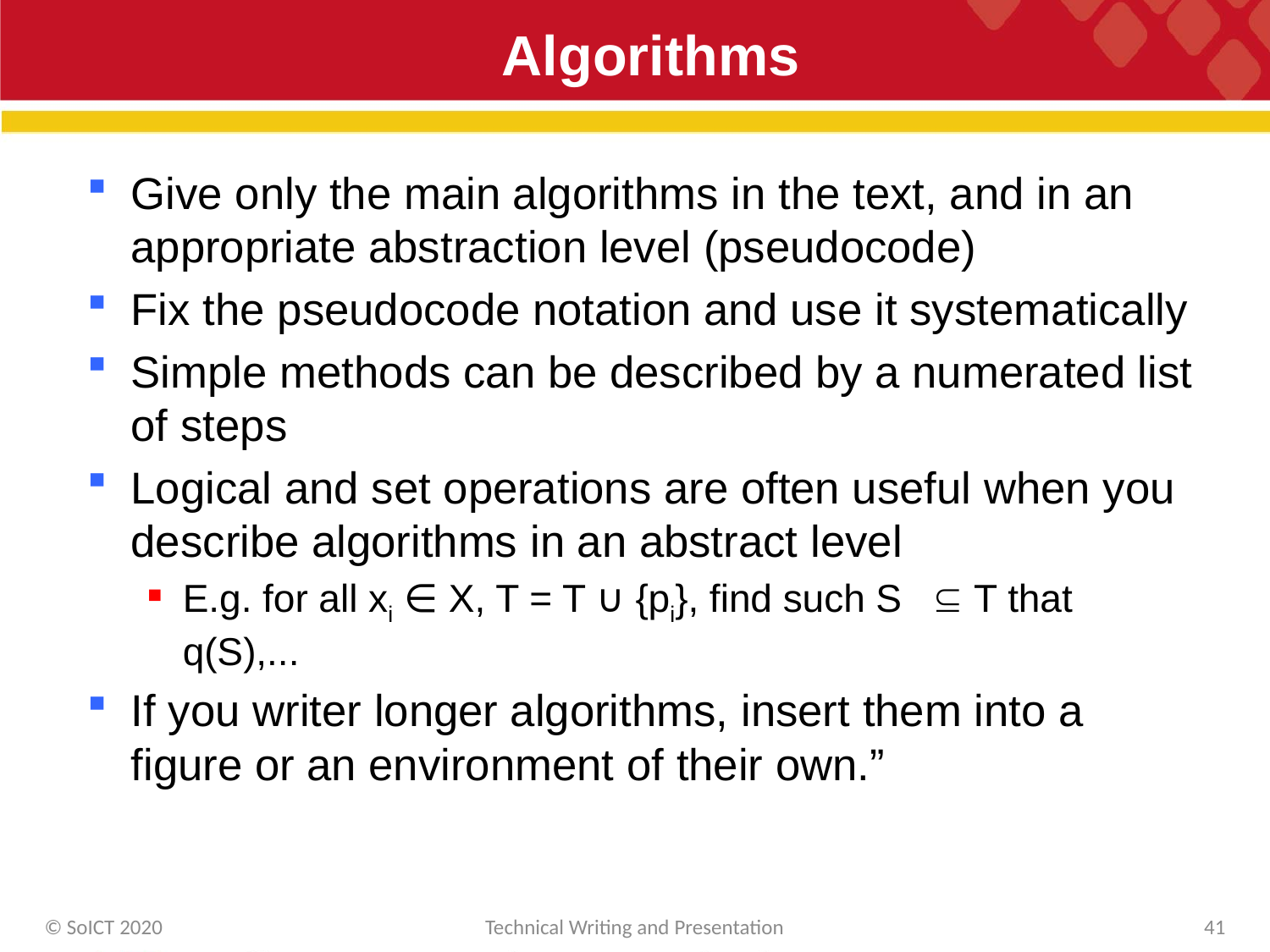

# Algorithms
Give only the main algorithms in the text, and in an appropriate abstraction level (pseudocode)
Fix the pseudocode notation and use it systematically
Simple methods can be described by a numerated list of steps
Logical and set operations are often useful when you describe algorithms in an abstract level
E.g. for all xi ∈ X, T = T ∪ {pi}, find such S  ⊆ T that q(S),...
If you writer longer algorithms, insert them into a figure or an environment of their own.”
© SoICT 2020
Technical Writing and Presentation
41